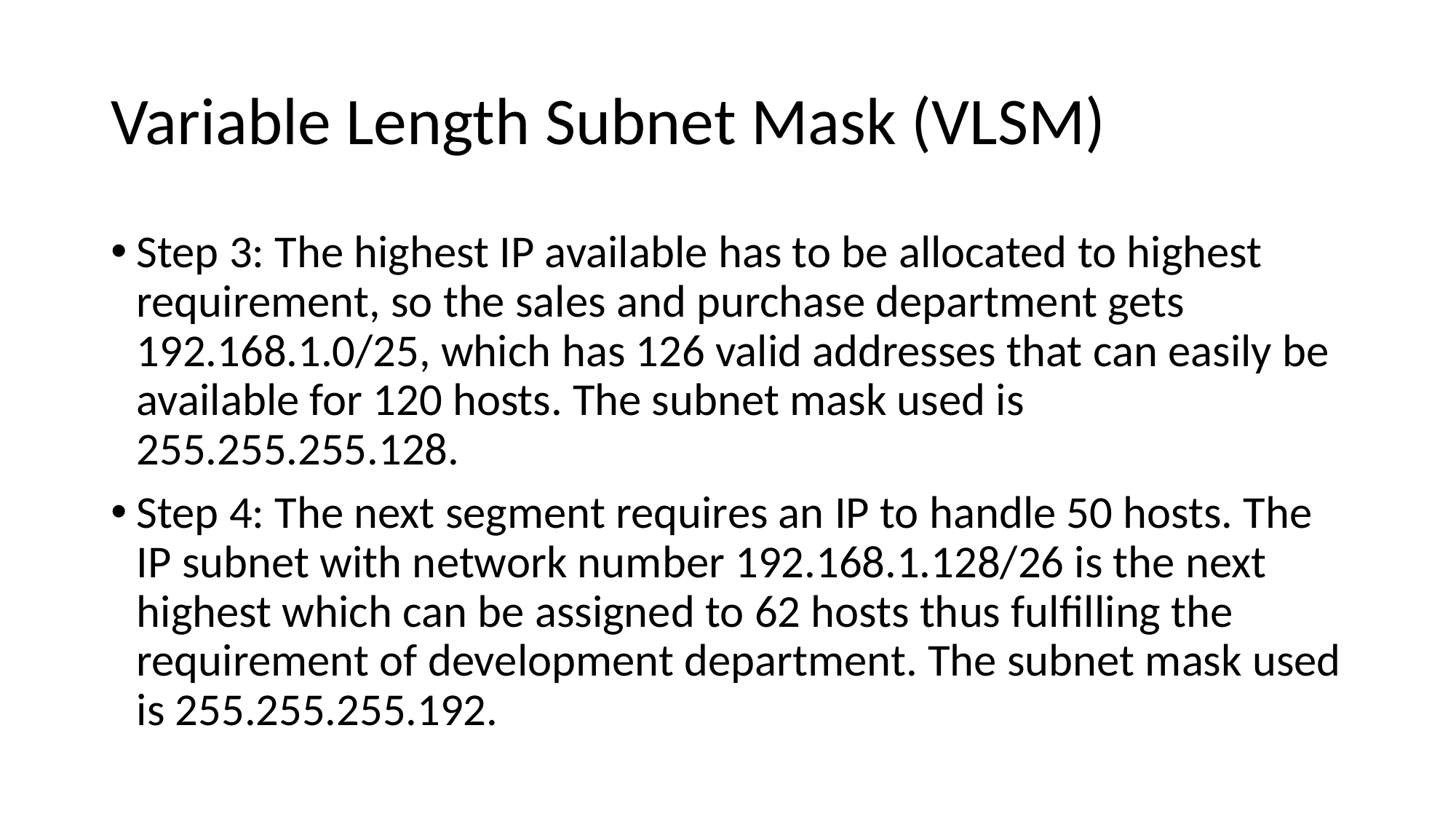

# Variable Length Subnet Mask (VLSM)
Step 3: The highest IP available has to be allocated to highest requirement, so the sales and purchase department gets 192.168.1.0/25, which has 126 valid addresses that can easily be available for 120 hosts. The subnet mask used is 255.255.255.128.
Step 4: The next segment requires an IP to handle 50 hosts. The IP subnet with network number 192.168.1.128/26 is the next highest which can be assigned to 62 hosts thus fulfilling the requirement of development department. The subnet mask used is 255.255.255.192.